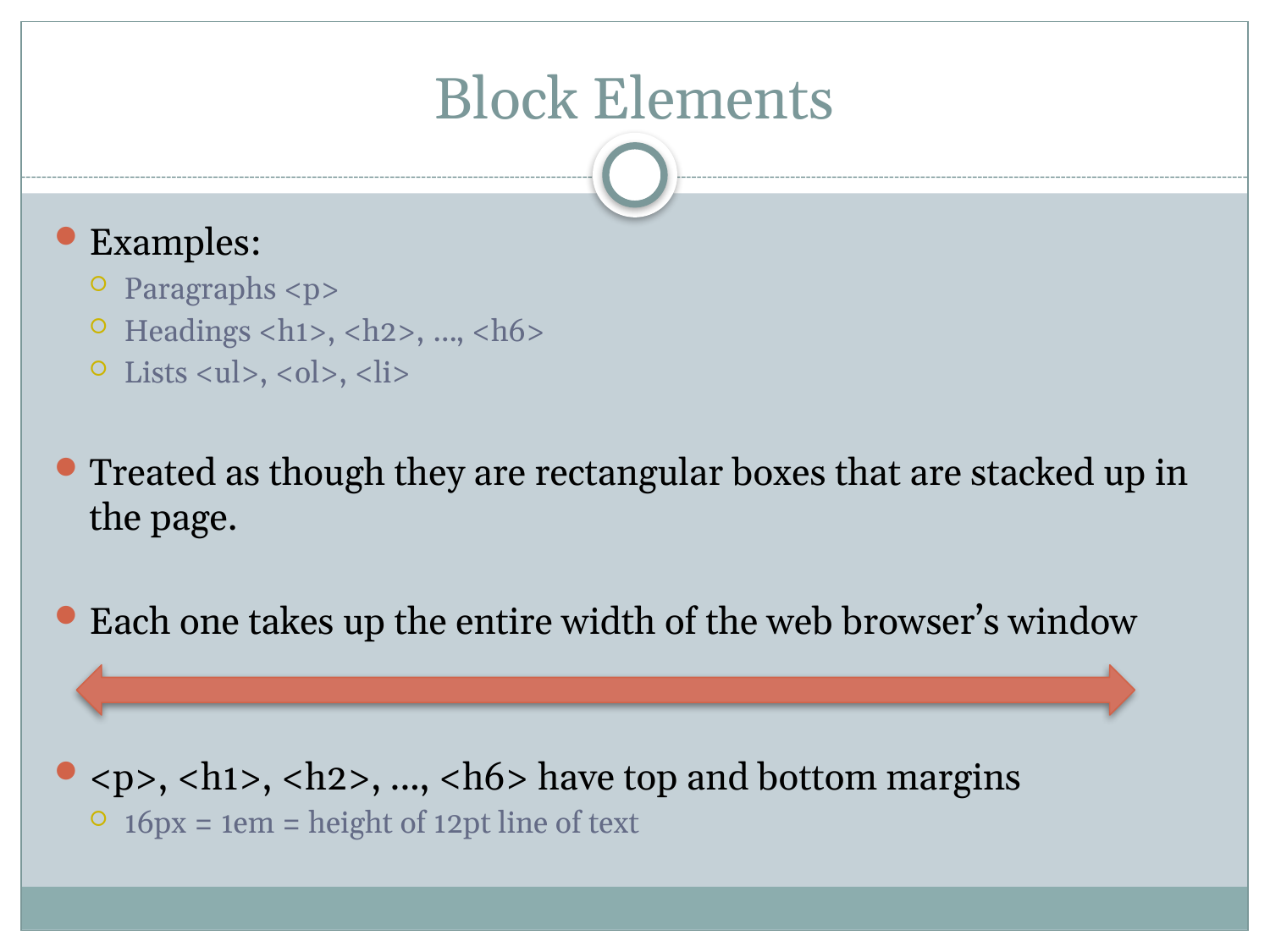

# Block Elements
Examples:
Paragraphs <p>
Headings <h1>, <h2>, …, <h6>
Lists <ul>, <ol>, <li>

Treated as though they are rectangular boxes that are stacked up in the page.

Each one takes up the entire width of the web browser’s window

<p>, <h1>, <h2>, ..., <h6> have top and bottom margins
16px = 1em = height of 12pt line of text